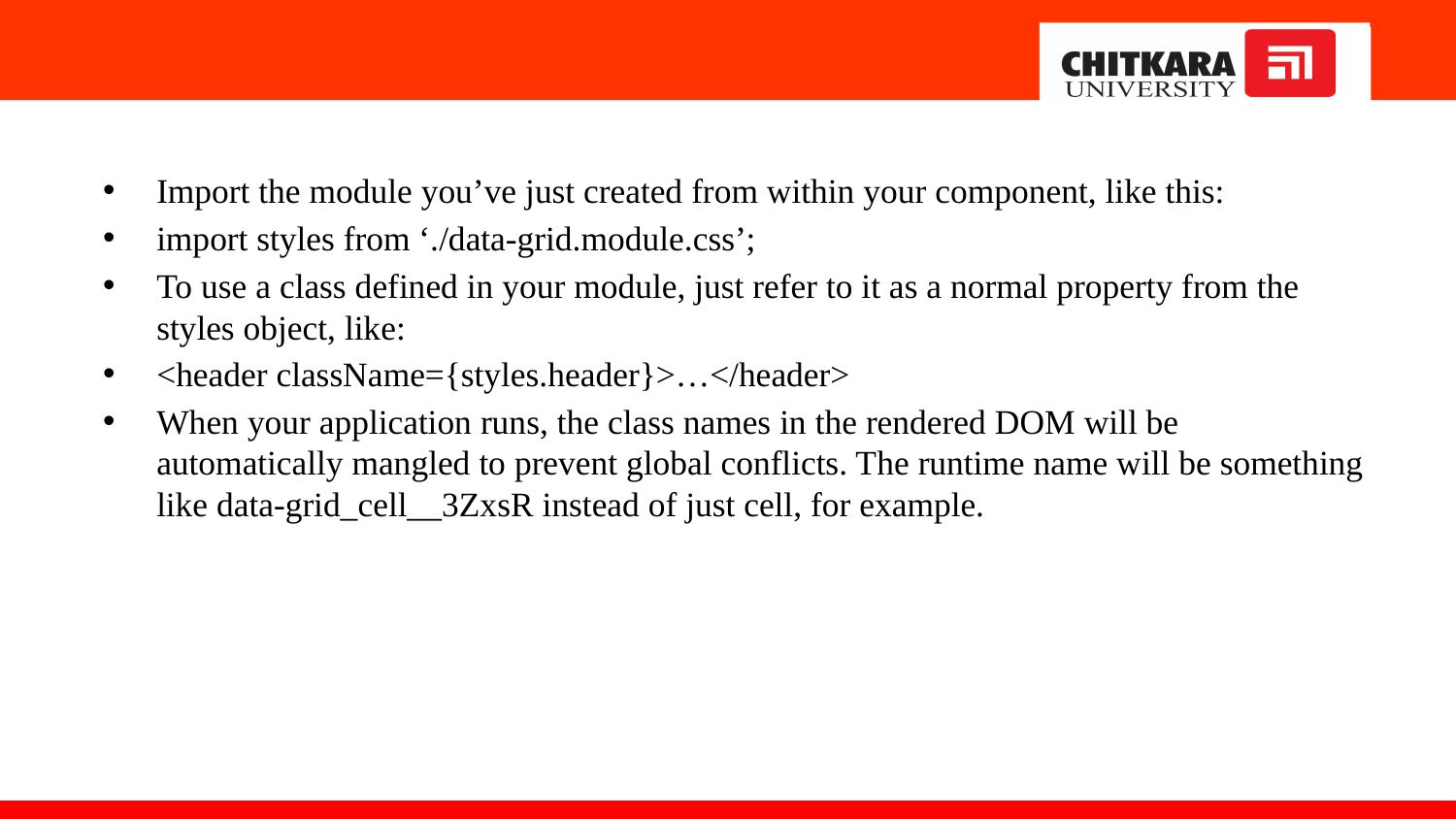

Import the module you’ve just created from within your component, like this:
import styles from ‘./data-grid.module.css’;
To use a class defined in your module, just refer to it as a normal property from the styles object, like:
<header className={styles.header}>…</header>
When your application runs, the class names in the rendered DOM will be automatically mangled to prevent global conflicts. The runtime name will be something like data-grid_cell__3ZxsR instead of just cell, for example.